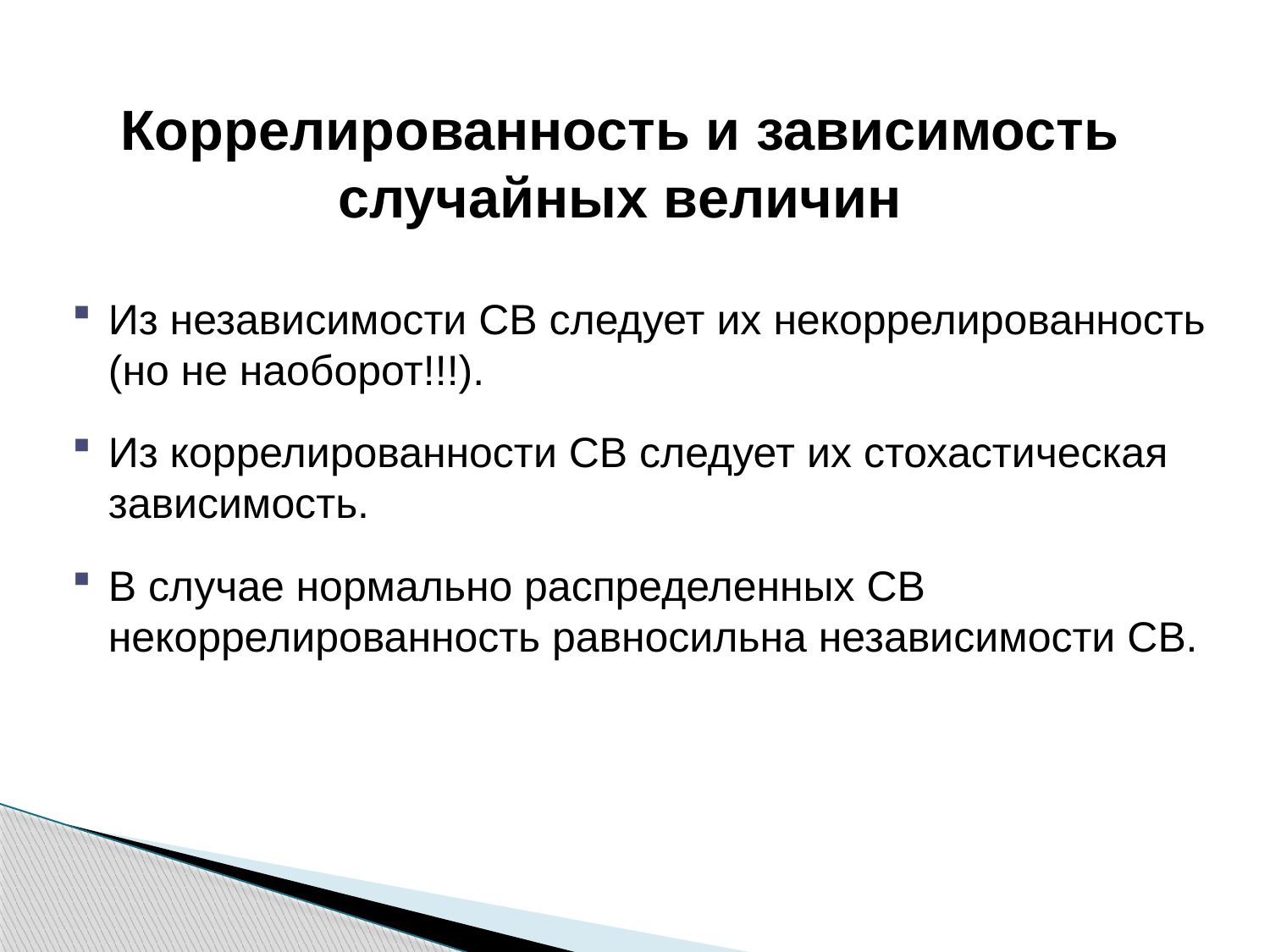

# Коррелированность и зависимость случайных величин
Из независимости СВ следует их некоррелированность (но не наоборот!!!).
Из коррелированности СВ следует их стохастическая зависимость.
В случае нормально распределенных СВ некоррелированность равносильна независимости СВ.